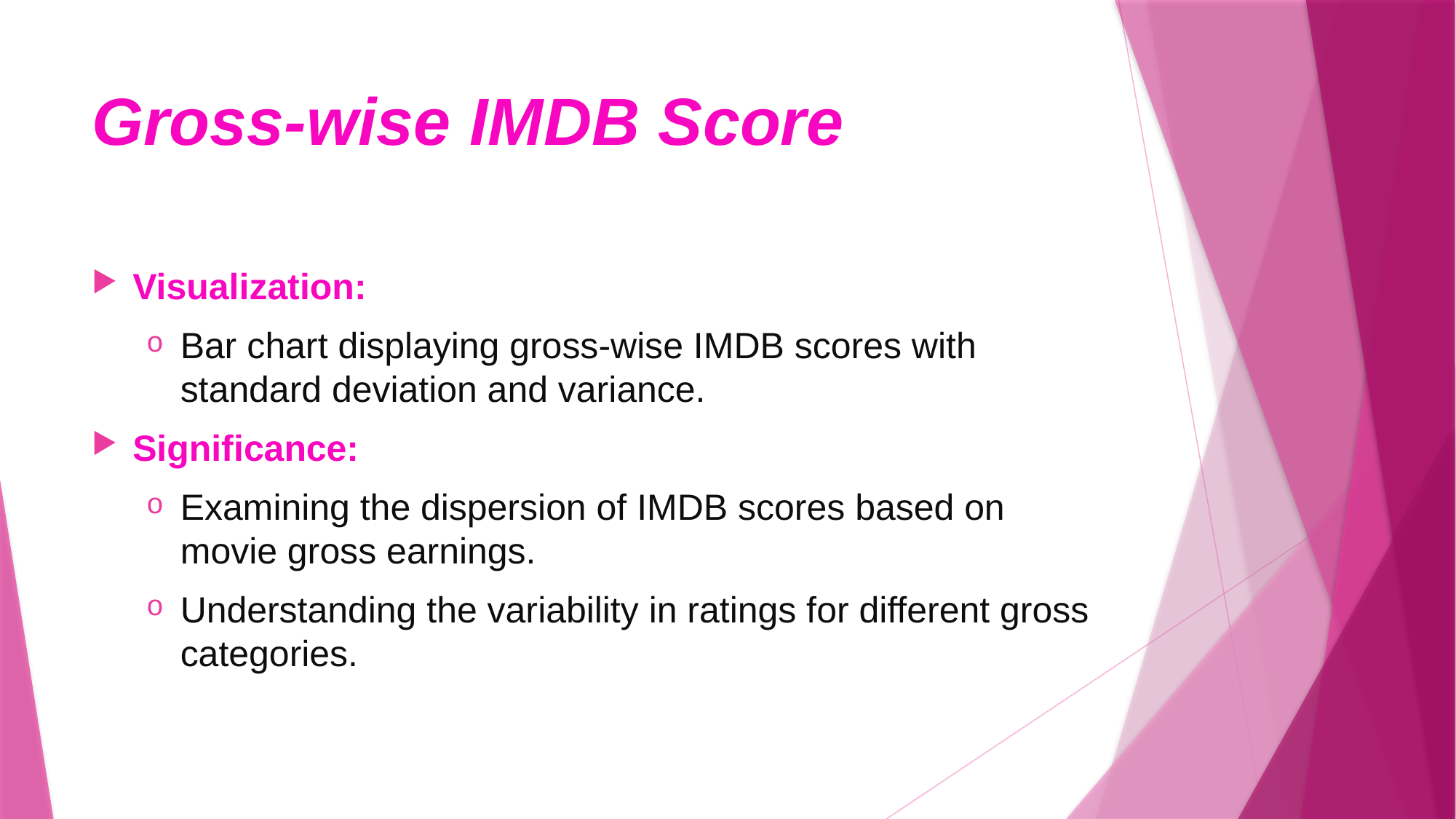

# Gross-wise IMDB Score

Visualization:
Bar chart displaying gross-wise IMDB scores with standard deviation and variance.
Significance:
Examining the dispersion of IMDB scores based on movie gross earnings.
Understanding the variability in ratings for different gross categories.